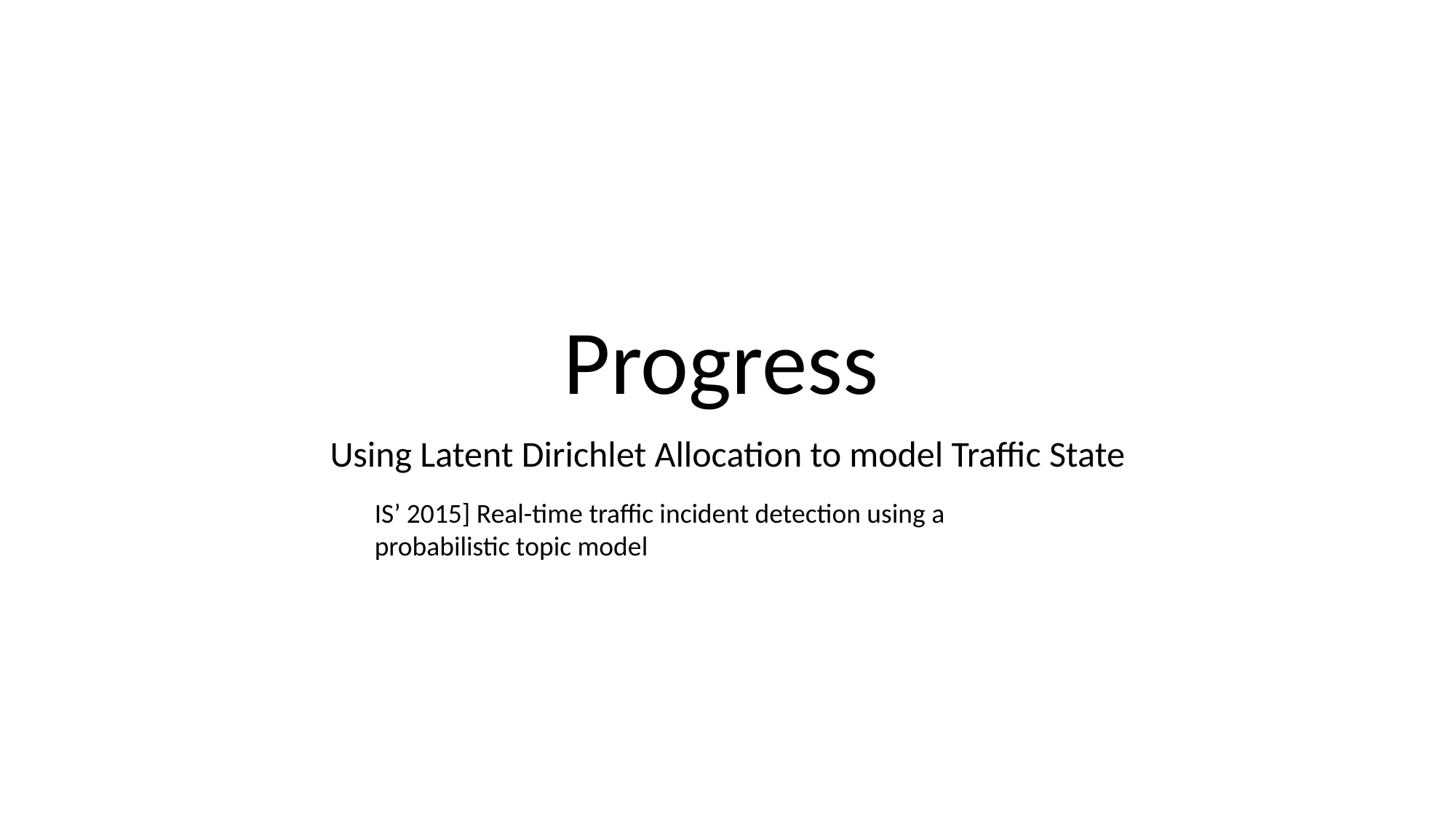

# Progress
Using Latent Dirichlet Allocation to model Traffic State

IS’ 2015] Real-time traffic incident detection using a probabilistic topic model